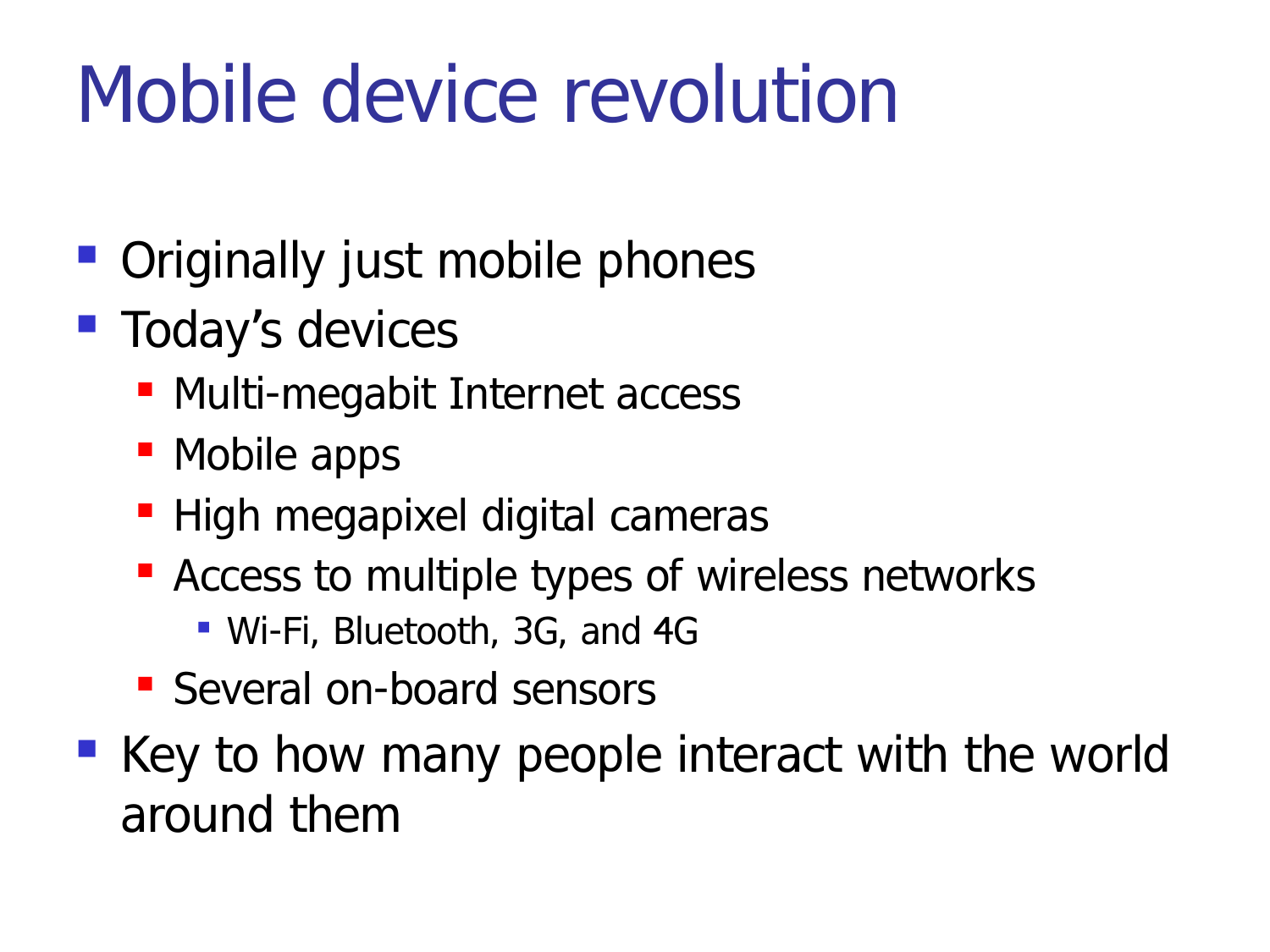

# Mobile device revolution
Originally just mobile phones
Today’s devices
Multi-megabit Internet access
Mobile apps
High megapixel digital cameras
Access to multiple types of wireless networks
Wi-Fi, Bluetooth, 3G, and 4G
Several on-board sensors
Key to how many people interact with the world around them